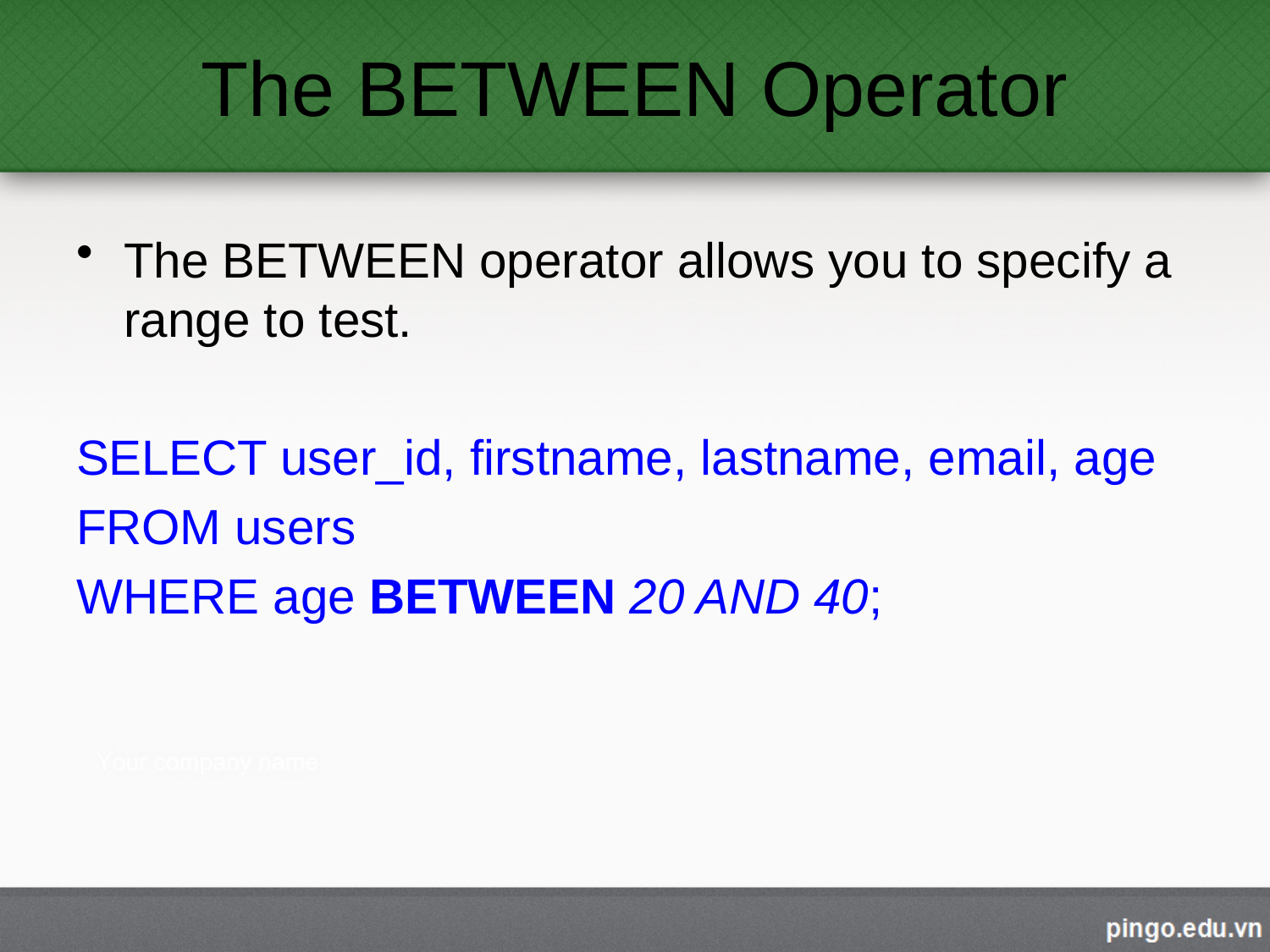

# The BETWEEN Operator
The BETWEEN operator allows you to specify a range to test.

SELECT user_id, firstname, lastname, email, age
FROM users
WHERE age BETWEEN 20 AND 40;